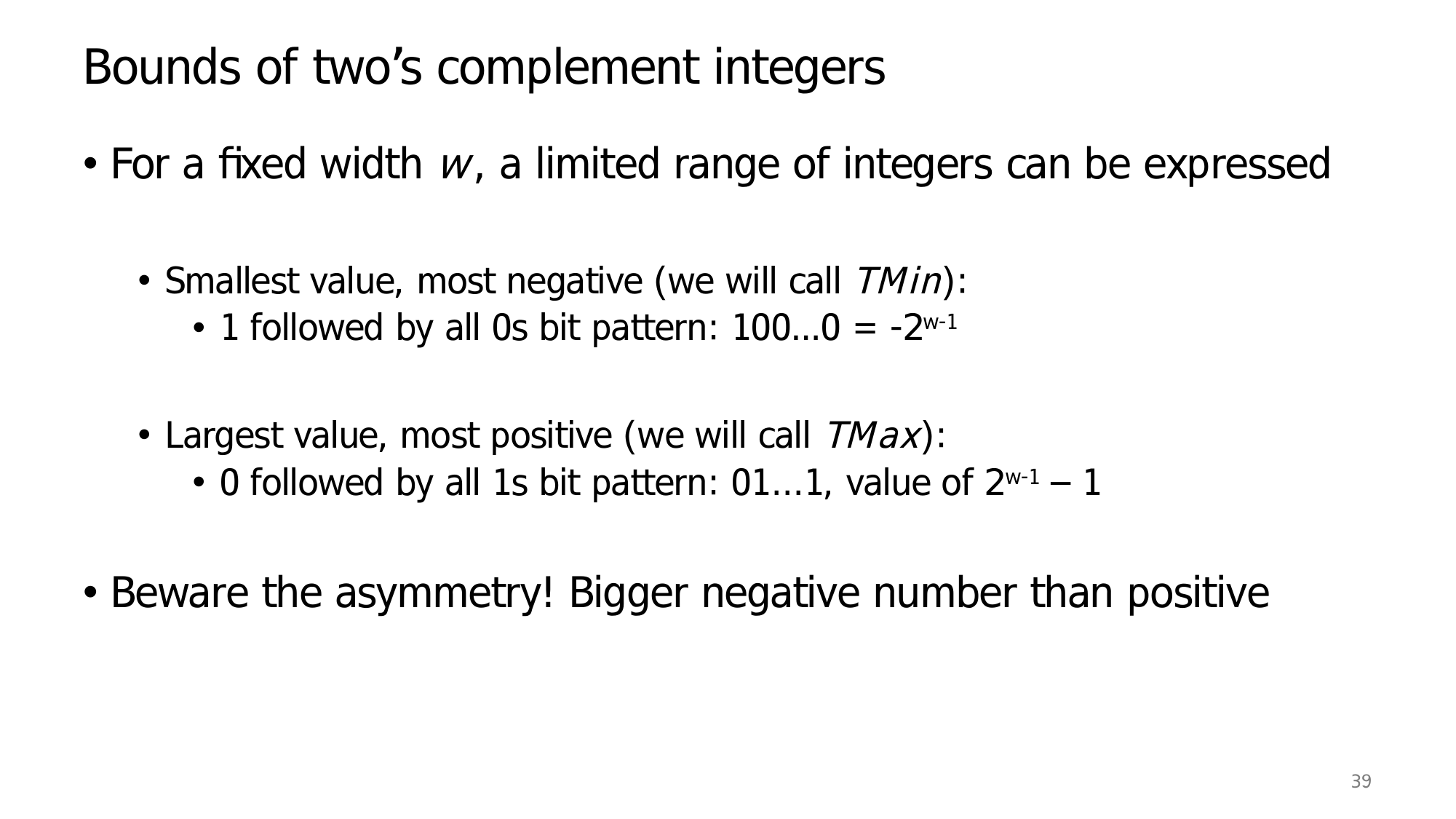

# Bounds of two’s complement integers
For a fixed width w, a limited range of integers can be expressed

Smallest value, most negative (we will call TMin):
1 followed by all 0s bit pattern: 100…0 = -2w-1

Largest value, most positive (we will call TMax):
0 followed by all 1s bit pattern: 01...1, value of 2w-1 – 1

Beware the asymmetry! Bigger negative number than positive
39